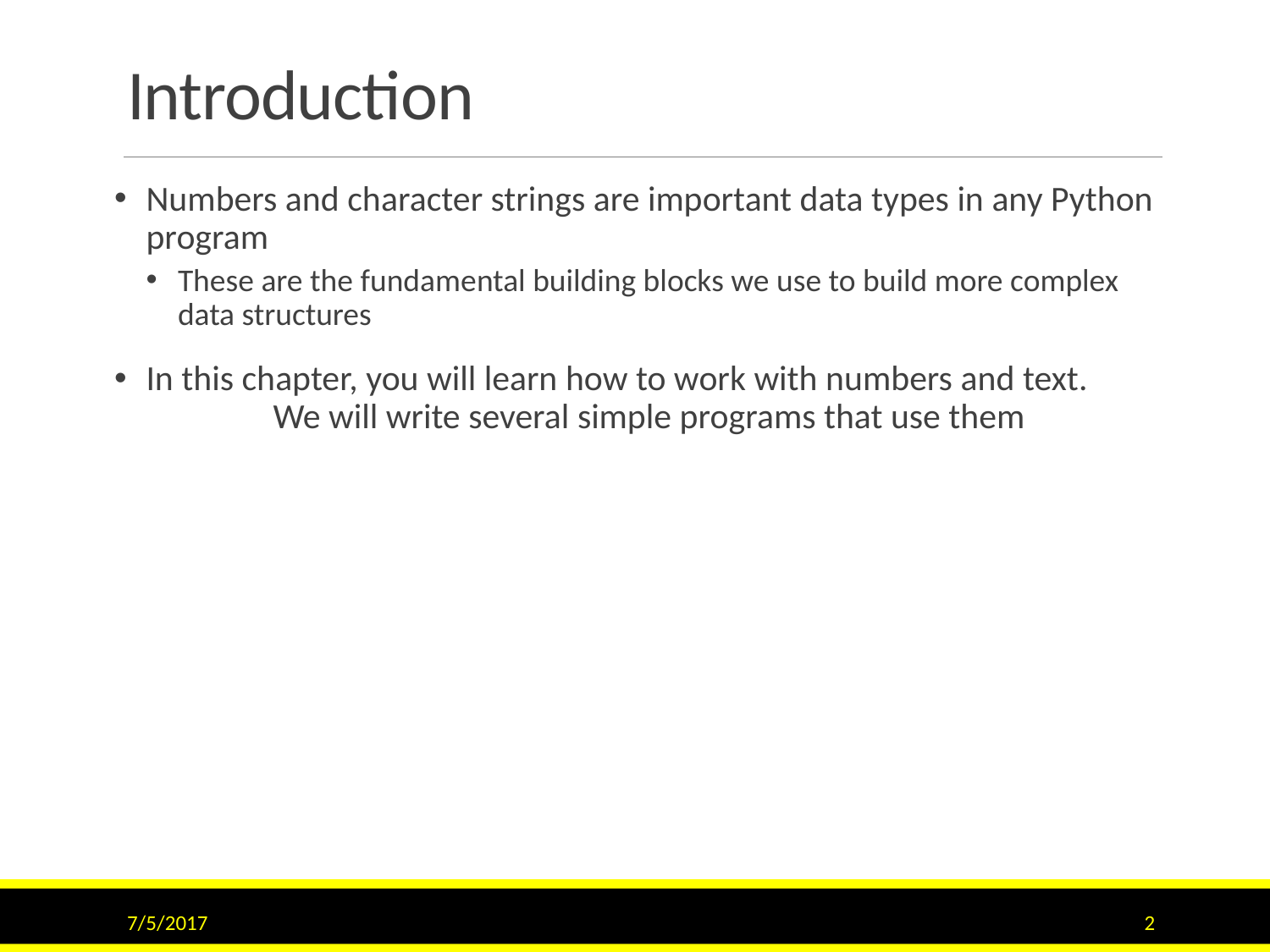

# Introduction
Numbers and character strings are important data types in any Python program
These are the fundamental building blocks we use to build more complex data structures
In this chapter, you will learn how to work with numbers and text. 	We will write several simple programs that use them
7/5/2017
2